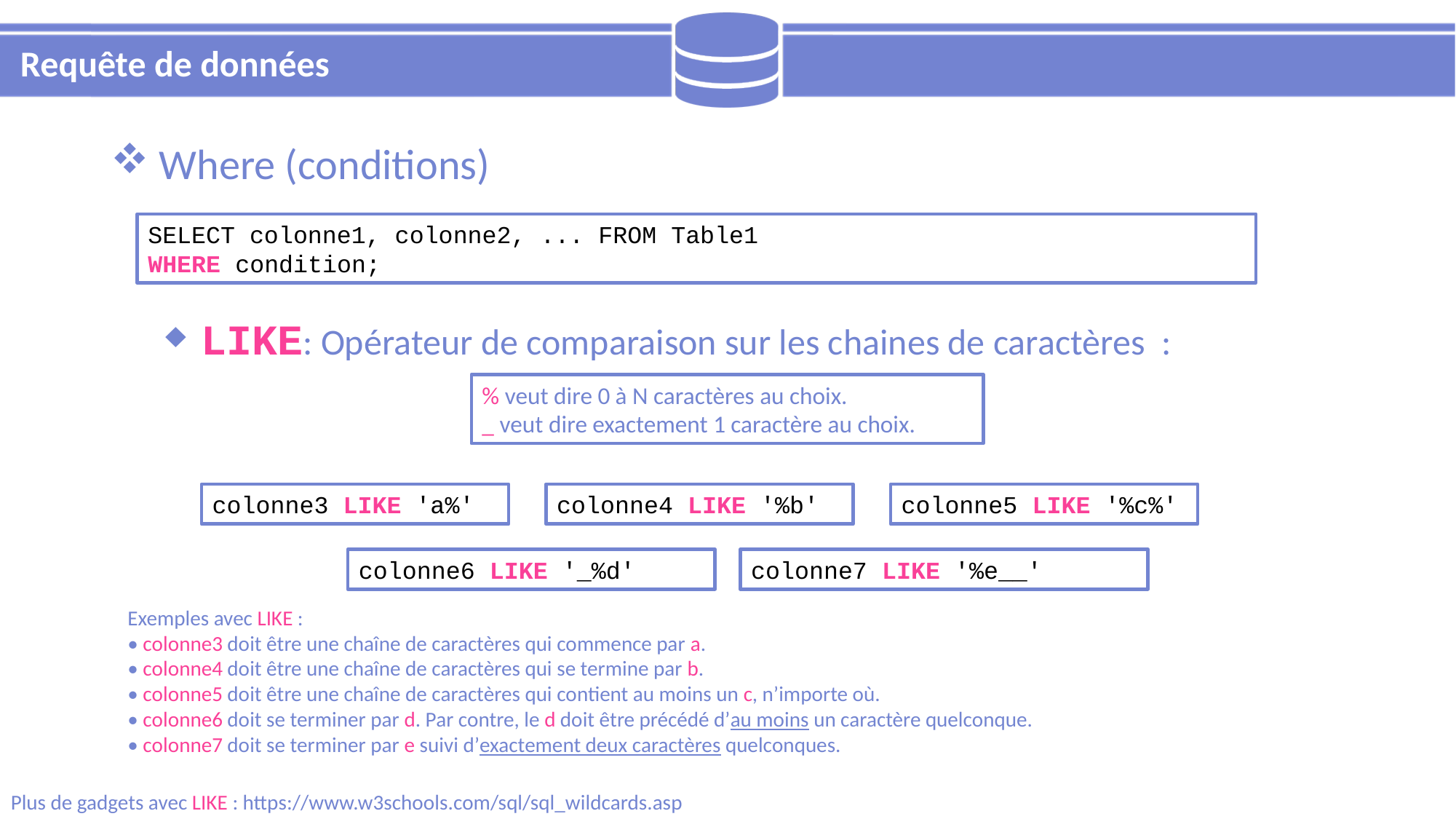

# Requête de données
 Where (conditions)

 LIKE: Opérateur de comparaison sur les chaines de caractères  :
SELECT colonne1, colonne2, ... FROM Table1
WHERE condition;
% veut dire 0 à N caractères au choix.
_ veut dire exactement 1 caractère au choix.
colonne3 LIKE 'a%'
colonne4 LIKE '%b'
colonne5 LIKE '%c%'
colonne6 LIKE '_%d'
colonne7 LIKE '%e__'
Exemples avec LIKE :
• colonne3 doit être une chaîne de caractères qui commence par a.
• colonne4 doit être une chaîne de caractères qui se termine par b.
• colonne5 doit être une chaîne de caractères qui contient au moins un c, n’importe où.
• colonne6 doit se terminer par d. Par contre, le d doit être précédé d’au moins un caractère quelconque.
• colonne7 doit se terminer par e suivi d’exactement deux caractères quelconques.
Plus de gadgets avec LIKE : https://www.w3schools.com/sql/sql_wildcards.asp